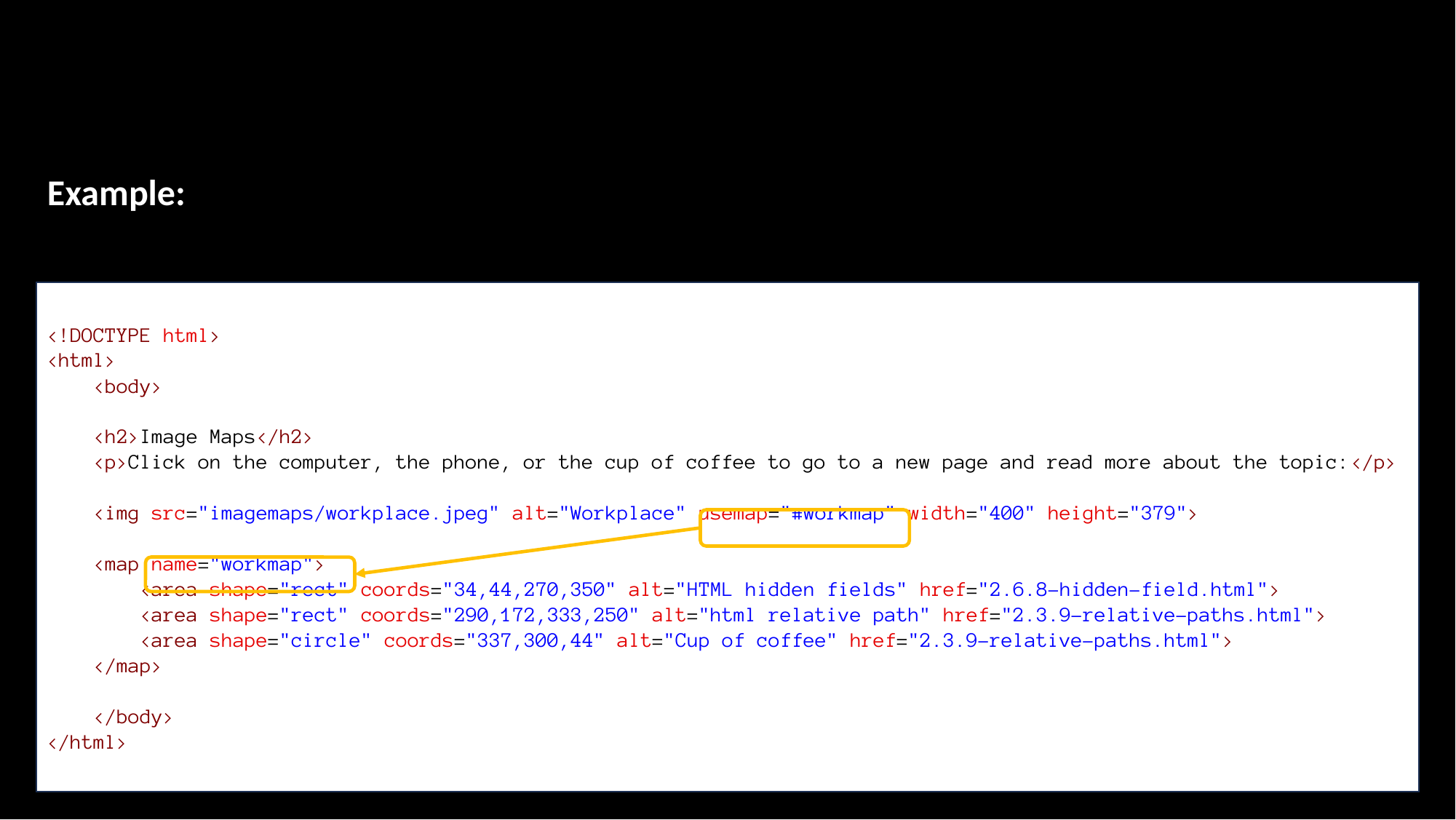

Example:
<!DOCTYPE html>
<html>
    <body>
    <h2>Image Maps</h2>
    <p>Click on the computer, the phone, or the cup of coffee to go to a new page and read more about the topic:</p>
    <img src="imagemaps/workplace.jpeg" alt="Workplace" usemap="#workmap" width="400" height="379">
    <map name="workmap">
        <area shape="rect" coords="34,44,270,350" alt="HTML hidden fields" href="2.6.8-hidden-field.html">
        <area shape="rect" coords="290,172,333,250" alt="html relative path" href="2.3.9-relative-paths.html">
        <area shape="circle" coords="337,300,44" alt="Cup of coffee" href="2.3.9-relative-paths.html">
    </map>
    </body>
</html>

11/16/2024
56